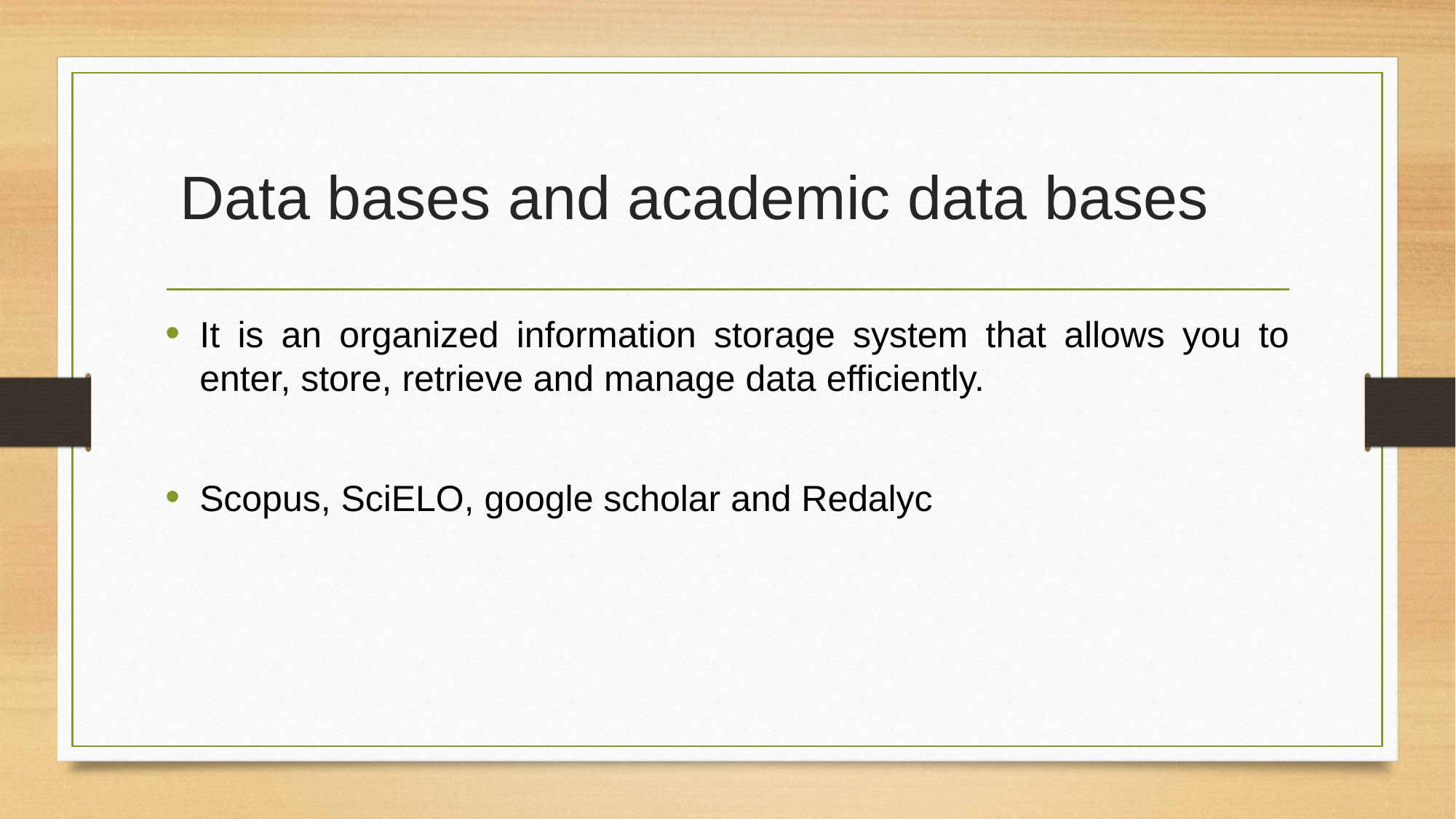

# Data bases and academic data bases
It is an organized information storage system that allows you to enter, store, retrieve and manage data efficiently.

Scopus, SciELO, google scholar and Redalyc